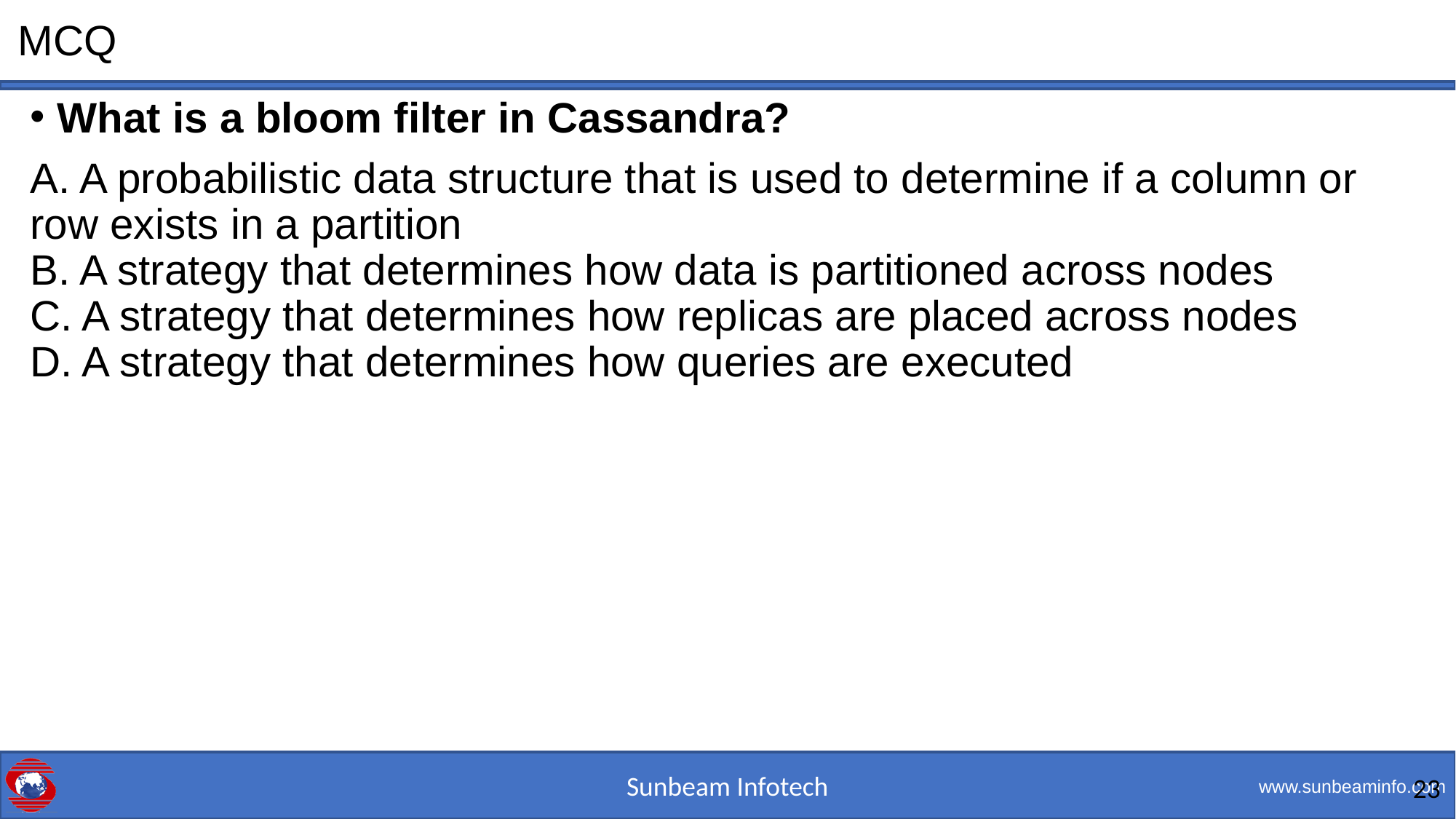

# MCQ
What is a bloom filter in Cassandra?
A. A probabilistic data structure that is used to determine if a column or row exists in a partition
B. A strategy that determines how data is partitioned across nodes
C. A strategy that determines how replicas are placed across nodes
D. A strategy that determines how queries are executed

23